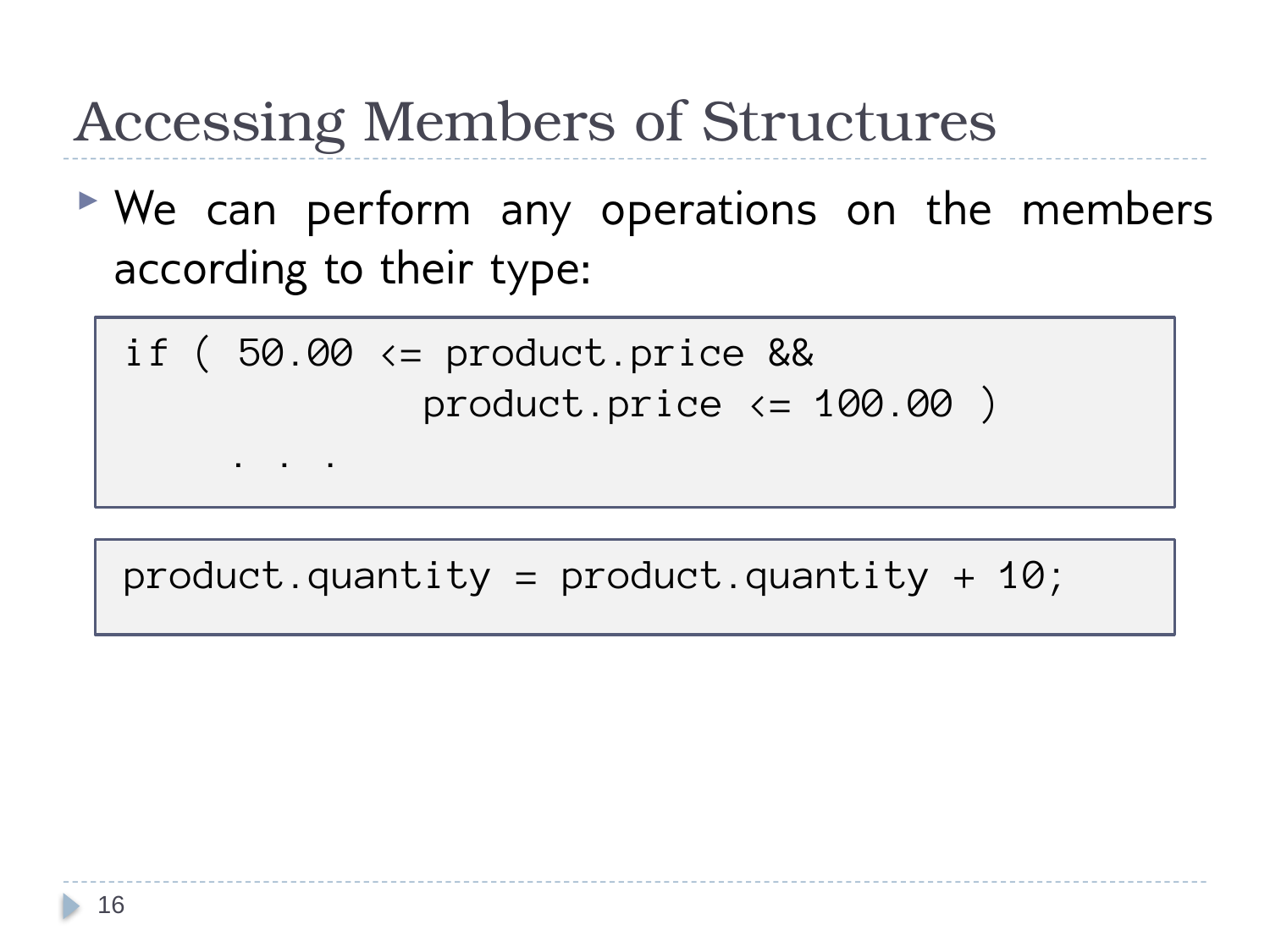

# Accessing Members of Structures
We can perform any operations on the members according to their type:

 if ( 50.00 <= product.price &&
              product.price <= 100.00 )
	. . .

 product.quantity = product.quantity + 10;

16